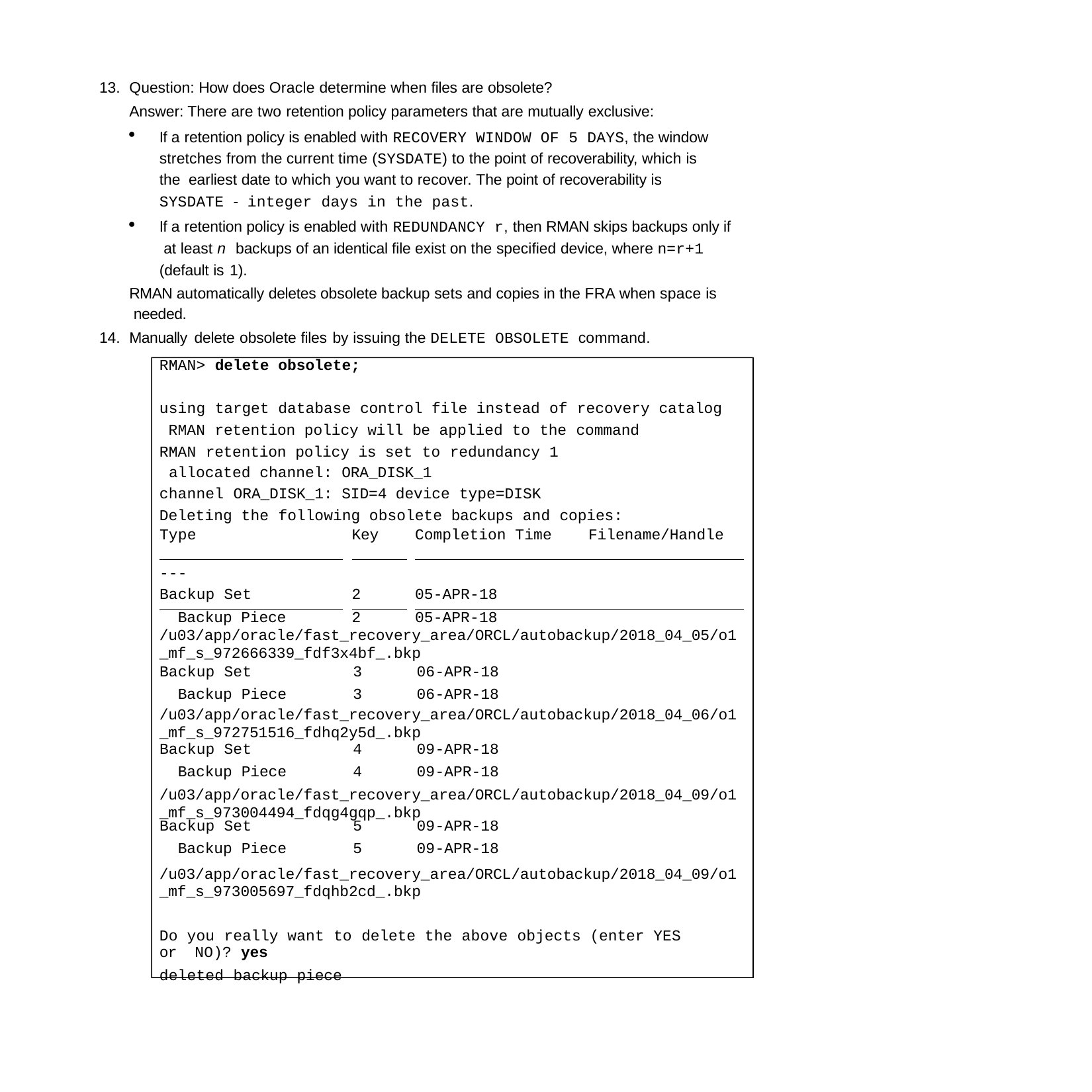

Question: How does Oracle determine when files are obsolete?
Answer: There are two retention policy parameters that are mutually exclusive:
If a retention policy is enabled with RECOVERY WINDOW OF 5 DAYS, the window  stretches from the current time (SYSDATE) to the point of recoverability, which is the  earliest date to which you want to recover. The point of recoverability is SYSDATE -  integer days in the past.
If a retention policy is enabled with REDUNDANCY r, then RMAN skips backups only if  at least n backups of an identical file exist on the specified device, where n=r+1  (default is 1).
RMAN automatically deletes obsolete backup sets and copies in the FRA when space is  needed.
Manually delete obsolete files by issuing the DELETE OBSOLETE command.
RMAN> delete obsolete;

using target database control file instead of recovery catalog  RMAN retention policy will be applied to the command
RMAN retention policy is set to redundancy 1  allocated channel: ORA_DISK_1
channel ORA_DISK_1: SID=4 device type=DISK  Deleting the following obsolete backups and copies:

| Type |  | Key |  | Completion Time Filename/Handle |
| --- | --- | --- | --- | --- |
| --- Backup Set |  | 2 |  | 05-APR-18 |
| Backup Piece |  | 2 |  | 05-APR-18 |

/u03/app/oracle/fast_recovery_area/ORCL/autobackup/2018_04_05/o1
_mf_s_972666339_fdf3x4bf_.bkp

/u03/app/oracle/fast_recovery_area/ORCL/autobackup/2018_04_06/o1
_mf_s_972751516_fdhq2y5d_.bkp

/u03/app/oracle/fast_recovery_area/ORCL/autobackup/2018_04_09/o1
_mf_s_973004494_fdqg4gqp_.bkp

/u03/app/oracle/fast_recovery_area/ORCL/autobackup/2018_04_09/o1
_mf_s_973005697_fdqhb2cd_.bkp

Do you really want to delete the above objects (enter YES or  NO)? yes
deleted backup piece
| Backup Set | 3 | 06-APR-18 |
| --- | --- | --- |
| Backup Piece | 3 | 06-APR-18 |
| Backup Set | 4 | 09-APR-18 |
| --- | --- | --- |
| Backup Piece | 4 | 09-APR-18 |
| Backup Set | 5 | 09-APR-18 |
| --- | --- | --- |
| Backup Piece | 5 | 09-APR-18 |